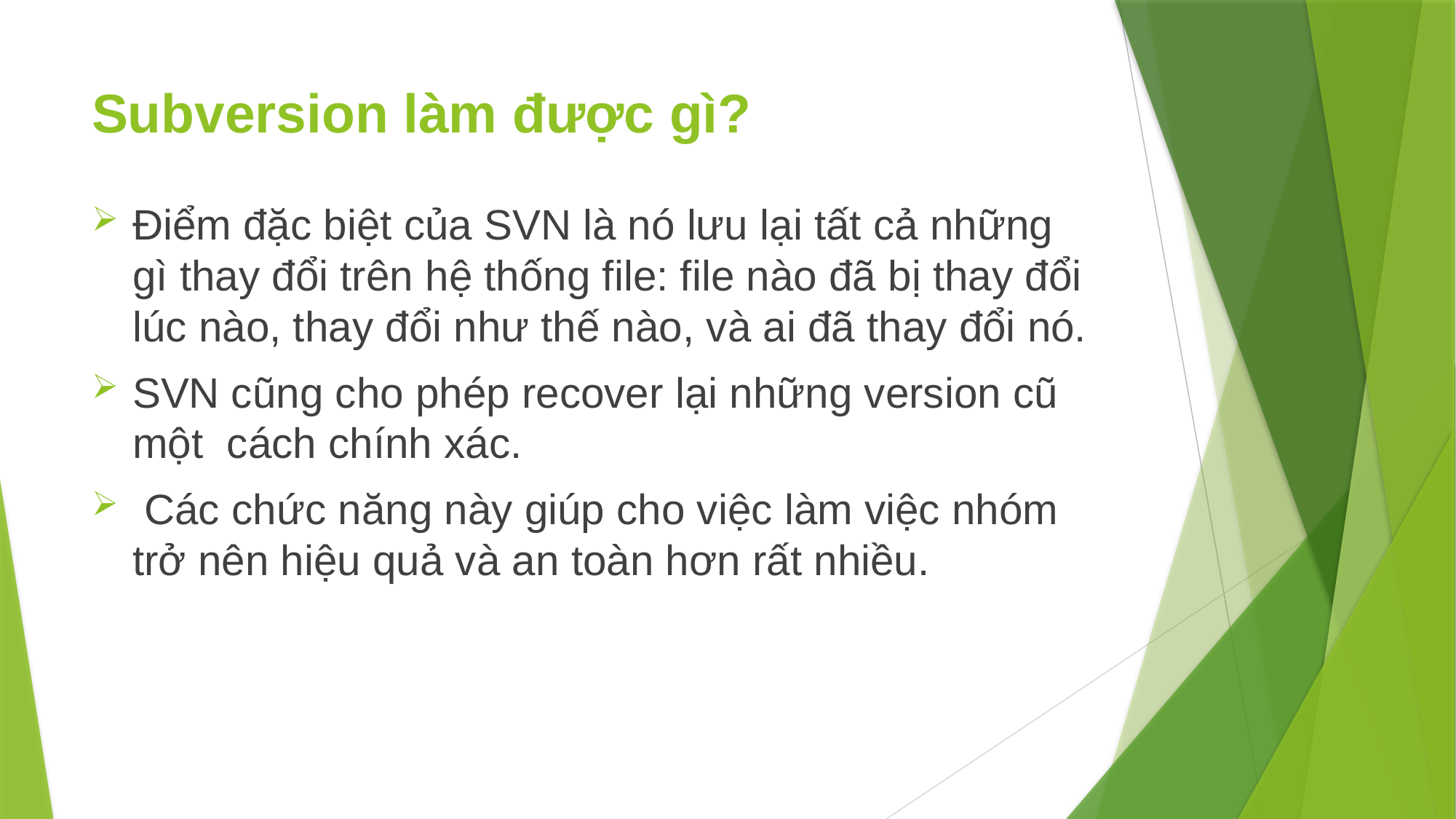

# Subversion làm được gì?
Điểm đặc biệt của SVN là nó lưu lại tất cả những gì thay đổi trên hệ thống file: file nào đã bị thay đổi lúc nào, thay đổi như thế nào, và ai đã thay đổi nó.
SVN cũng cho phép recover lại những version cũ một  cách chính xác.
 Các chức năng này giúp cho việc làm việc nhóm trở nên hiệu quả và an toàn hơn rất nhiều.